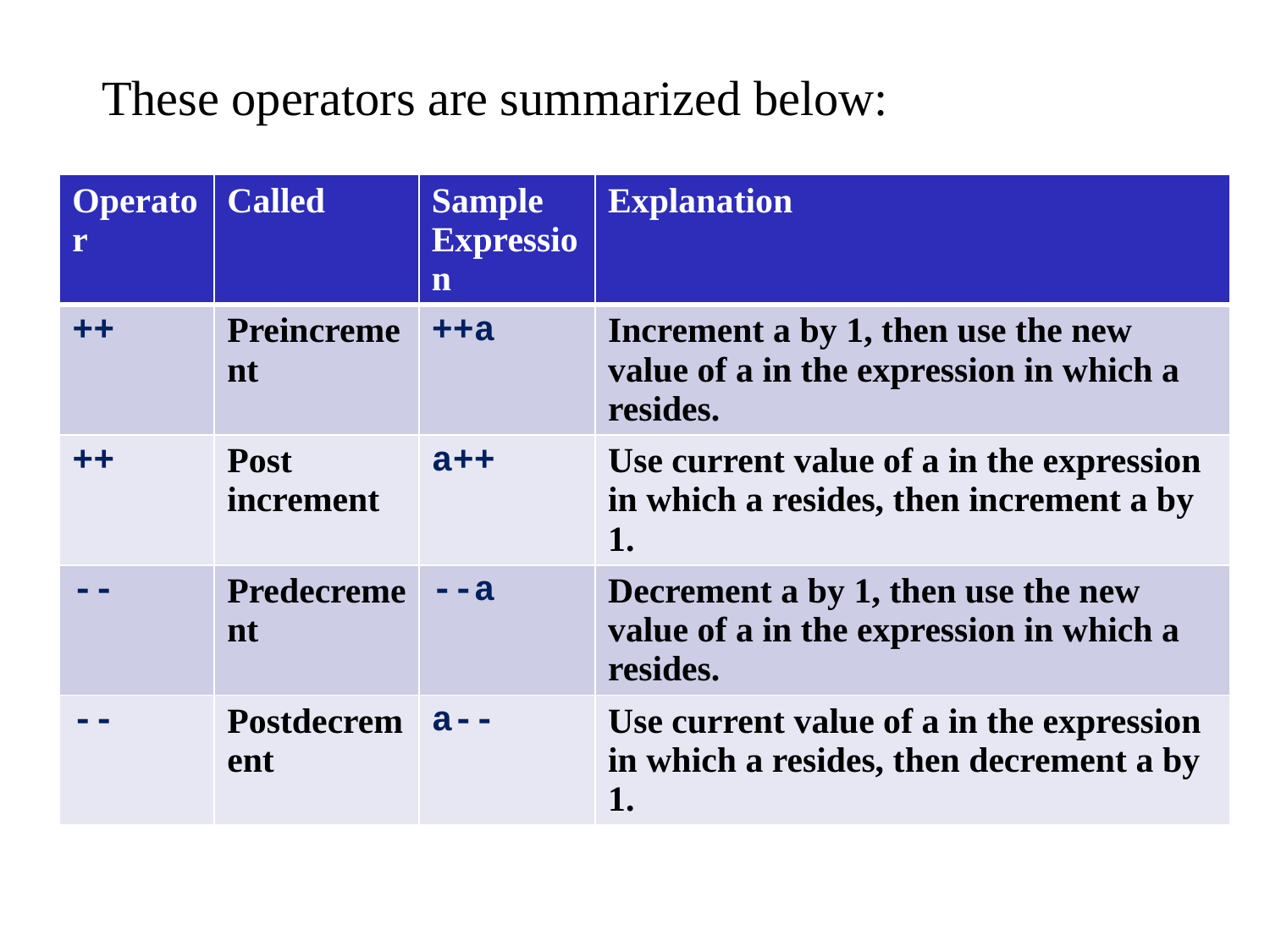

These operators are summarized below:
| Operator | Called | Sample Expression | Explanation |
| --- | --- | --- | --- |
| ++ | Preincrement | ++a | Increment a by 1, then use the new value of a in the expression in which a resides. |
| ++ | Post increment | a++ | Use current value of a in the expression in which a resides, then increment a by 1. |
| -- | Predecrement | --a | Decrement a by 1, then use the new value of a in the expression in which a resides. |
| -- | Postdecrement | a-- | Use current value of a in the expression in which a resides, then decrement a by 1. |